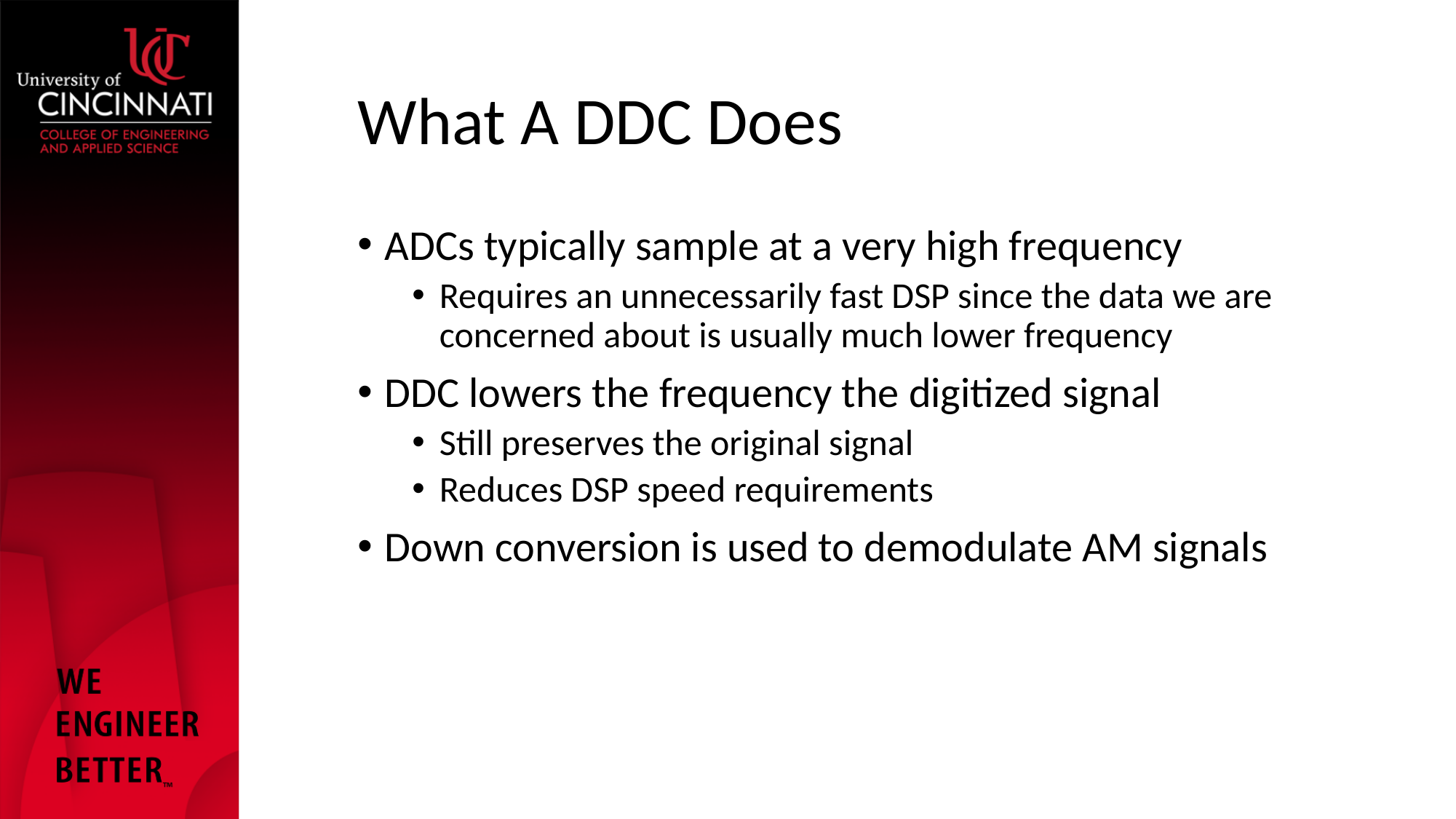

# What A DDC Does
ADCs typically sample at a very high frequency
Requires an unnecessarily fast DSP since the data we are concerned about is usually much lower frequency
DDC lowers the frequency the digitized signal
Still preserves the original signal
Reduces DSP speed requirements
Down conversion is used to demodulate AM signals